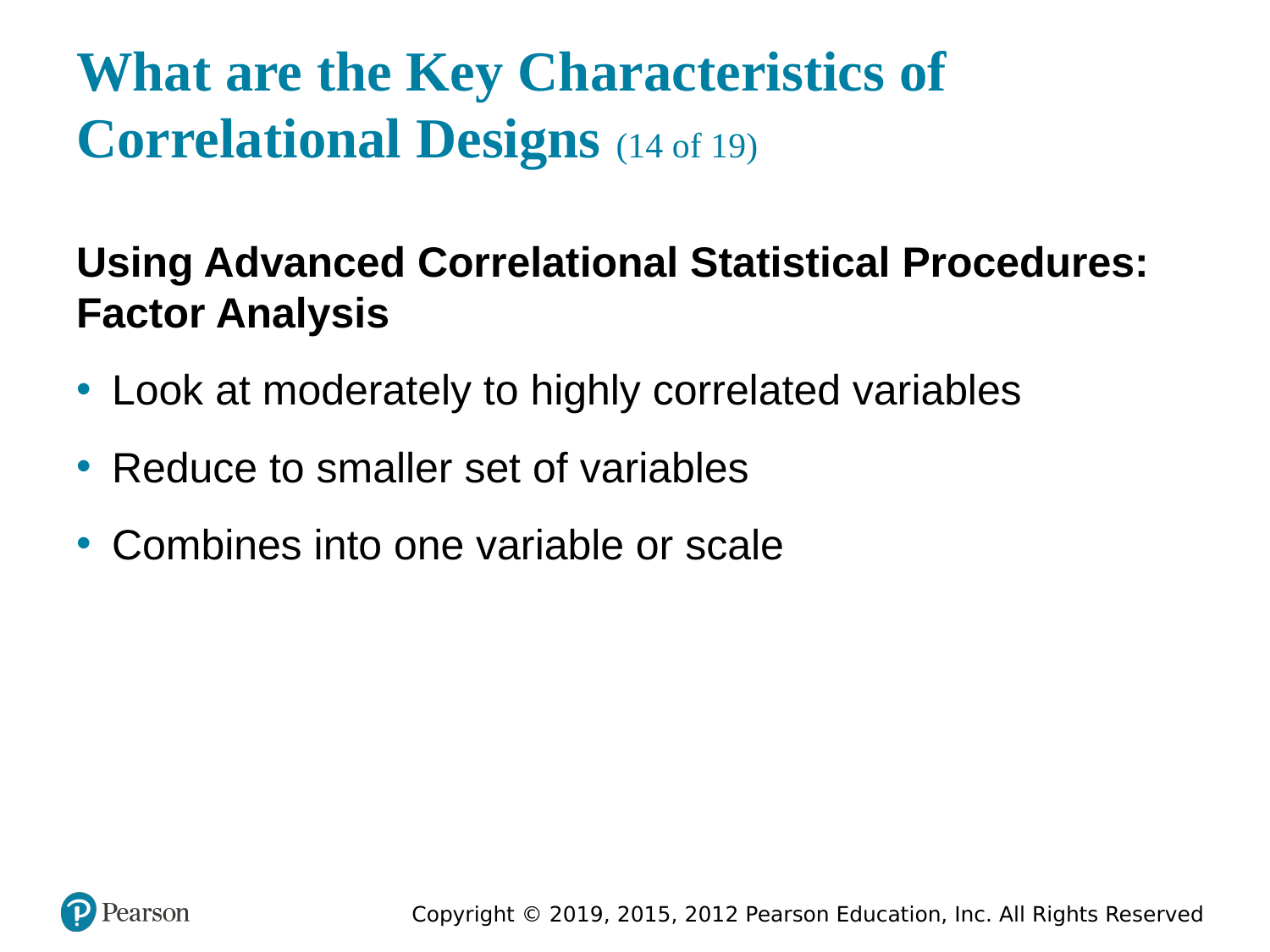

# What are the Key Characteristics of Correlational Designs (14 of 19)
Using Advanced Correlational Statistical Procedures: Factor Analysis
Look at moderately to highly correlated variables
Reduce to smaller set of variables
Combines into one variable or scale